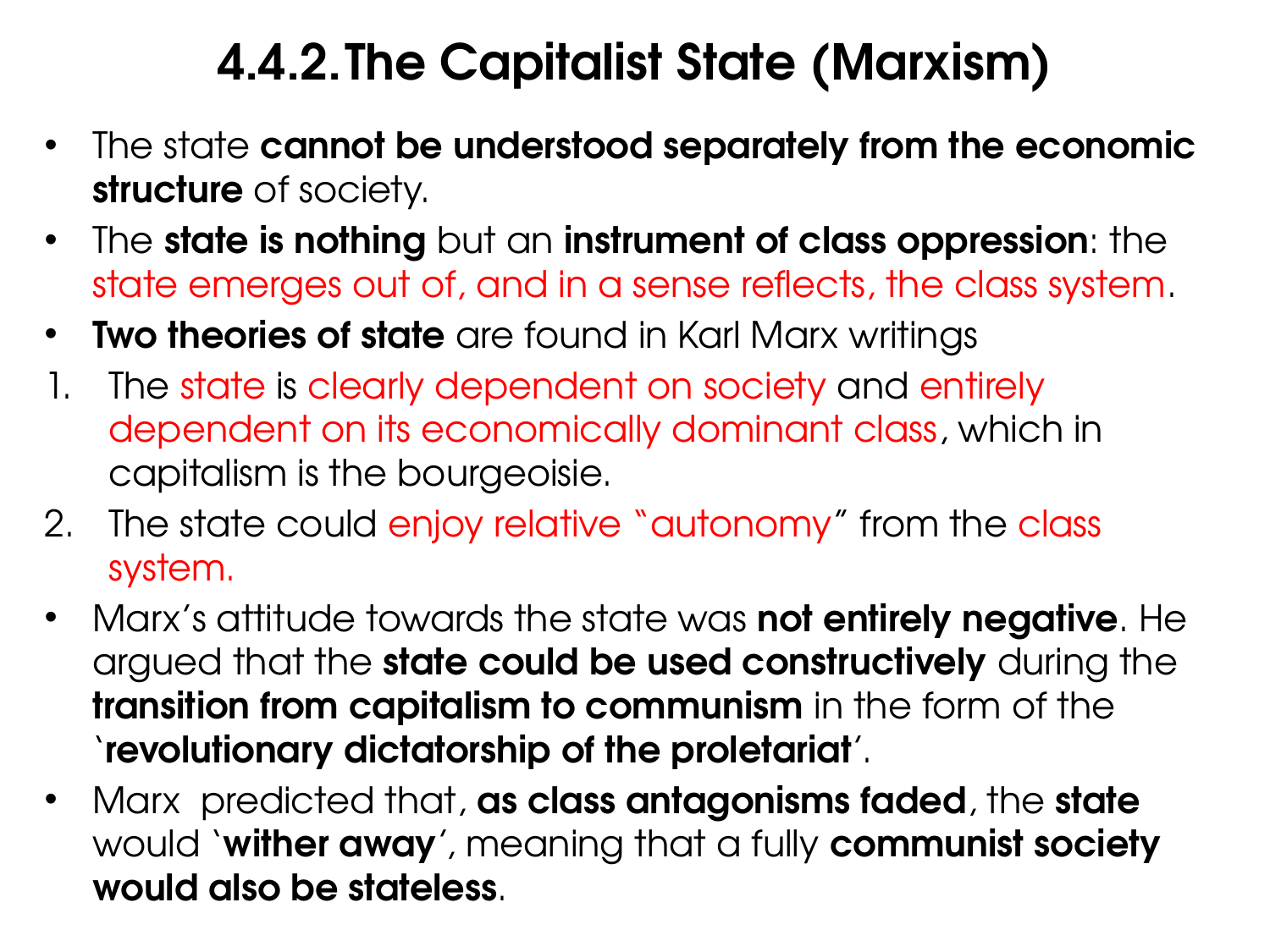

# 4.4.2.	The Capitalist State (Marxism)
The state cannot be understood separately from the economic structure of society.
The state is nothing but an instrument of class oppression: the state emerges out of, and in a sense reflects, the class system.
Two theories of state are found in Karl Marx writings
The state is clearly dependent on society and entirely dependent on its economically dominant class, which in capitalism is the bourgeoisie.
The state could enjoy relative “autonomy” from the class system.
Marx’s attitude towards the state was not entirely negative. He argued that the state could be used constructively during the transition from capitalism to communism in the form of the ‘revolutionary dictatorship of the proletariat’.
Marx  predicted that, as class antagonisms faded, the state would ‘wither away’, meaning that a fully communist society would also be stateless.